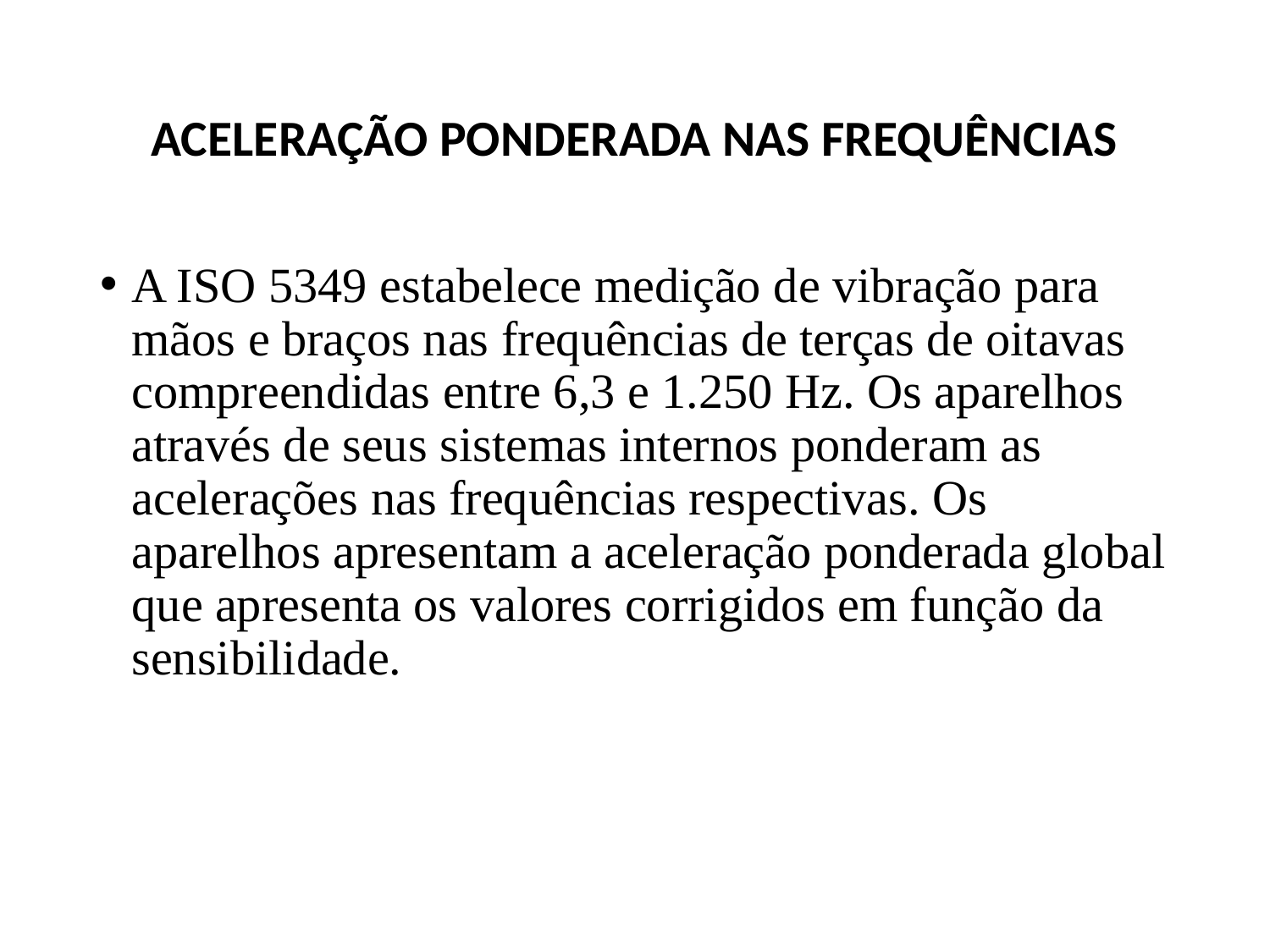

# ACELERAÇÃO PONDERADA NAS FREQUÊNCIAS
A ISO 5349 estabelece medição de vibração para mãos e braços nas frequências de terças de oitavas compreendidas entre 6,3 e 1.250 Hz. Os aparelhos através de seus sistemas internos ponderam as acelerações nas frequências respectivas. Os aparelhos apresentam a aceleração ponderada global que apresenta os valores corrigidos em função da sensibilidade.